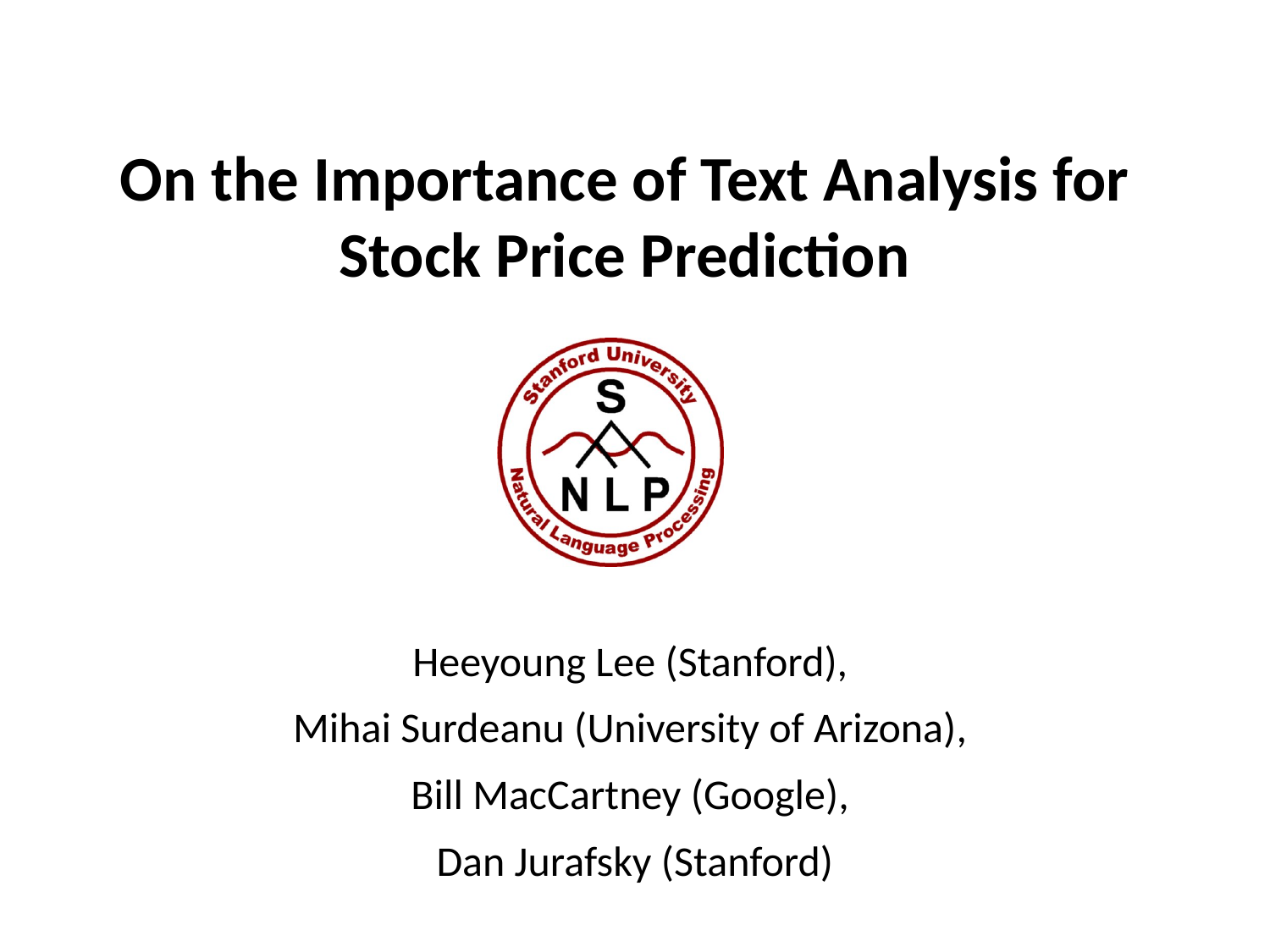

# On the Importance of Text Analysis for Stock Price Prediction
Heeyoung Lee (Stanford),
Mihai Surdeanu (University of Arizona),
Bill MacCartney (Google),
Dan Jurafsky (Stanford)